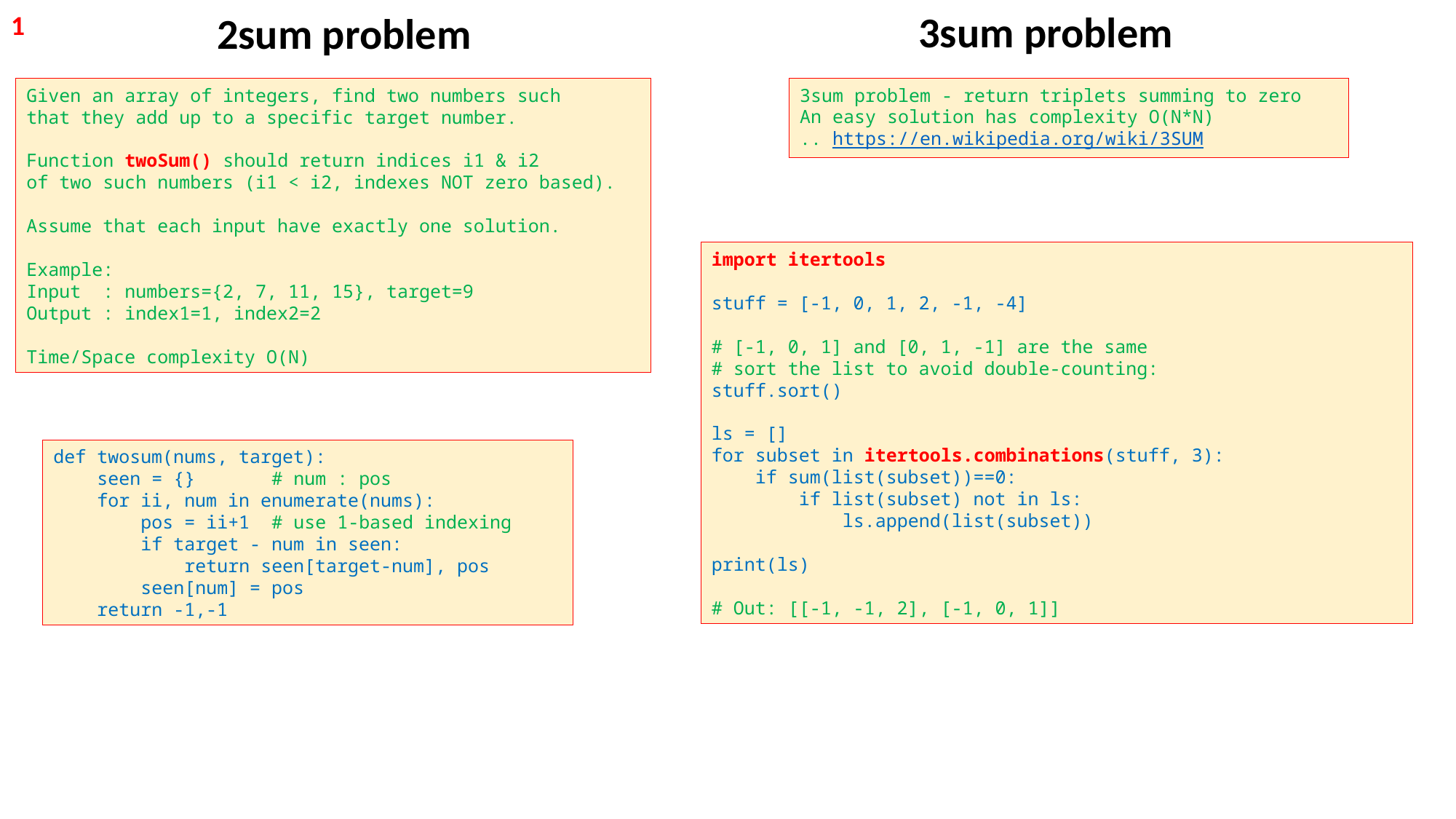

3sum problem
2sum problem
1
Given an array of integers, find two numbers such
that they add up to a specific target number.

Function twoSum() should return indices i1 & i2
of two such numbers (i1 < i2, indexes NOT zero based).

Assume that each input have exactly one solution.

Example:
Input  : numbers={2, 7, 11, 15}, target=9
Output : index1=1, index2=2

Time/Space complexity O(N)
3sum problem - return triplets summing to zero
An easy solution has complexity O(N*N)
.. https://en.wikipedia.org/wiki/3SUM
import itertools

stuff = [-1, 0, 1, 2, -1, -4]

# [-1, 0, 1] and [0, 1, -1] are the same
# sort the list to avoid double-counting:
stuff.sort()

ls = []
for subset in itertools.combinations(stuff, 3):
    if sum(list(subset))==0:
        if list(subset) not in ls:
            ls.append(list(subset))

print(ls)

# Out: [[-1, -1, 2], [-1, 0, 1]]
def twosum(nums, target):
    seen = {}       # num : pos
    for ii, num in enumerate(nums):
        pos = ii+1  # use 1-based indexing
        if target - num in seen:
            return seen[target-num], pos
        seen[num] = pos
    return -1,-1